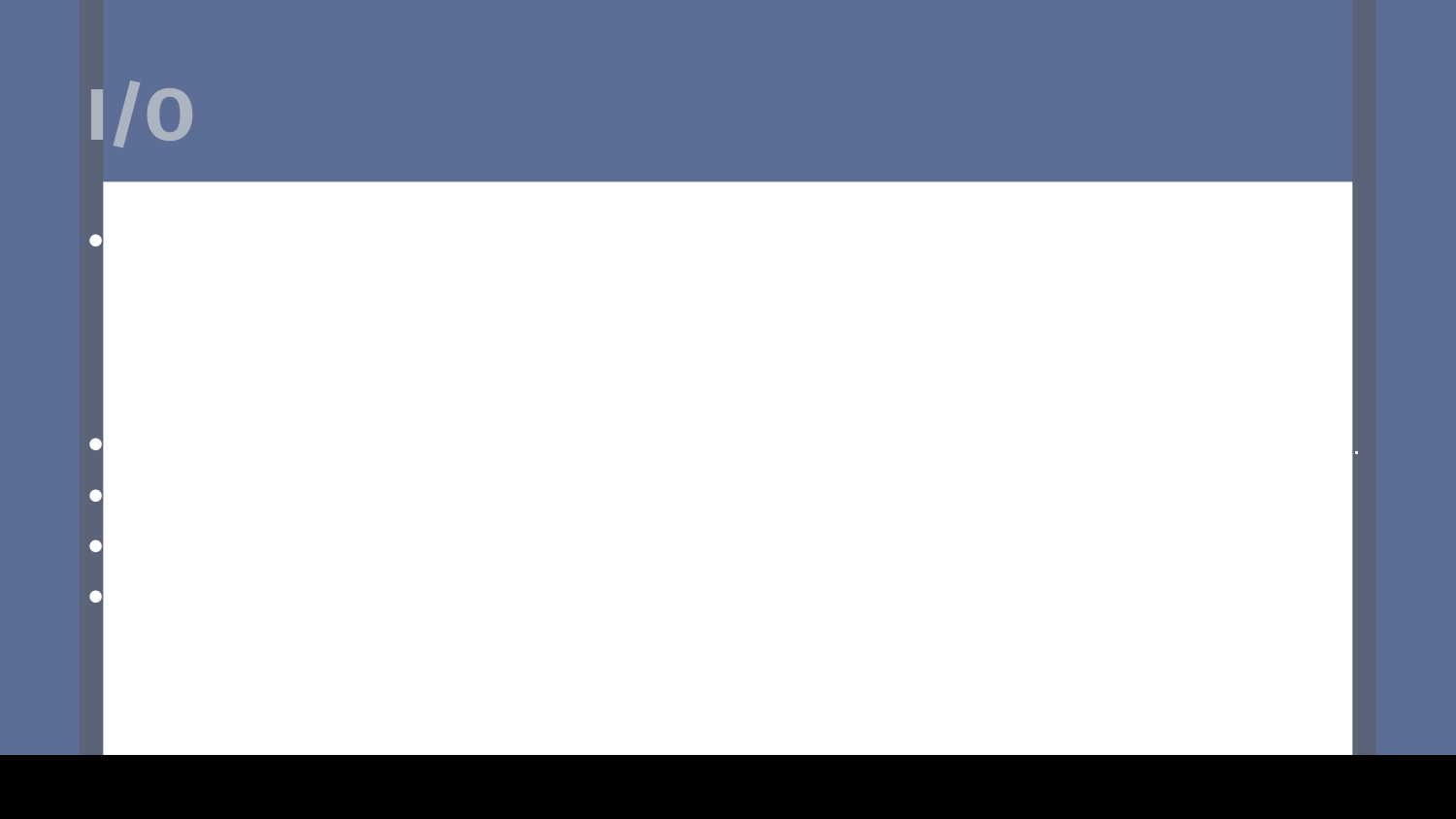

I/O
32 I/O pins
28 general purpose
4 special purpose (until after boot-up)
May be simultaneously accessible
Direction register – controls if a pin is considered output and if the associated Cog may output to it.
INA register – input register
OUTA register – output register
Dependent upon the programmer